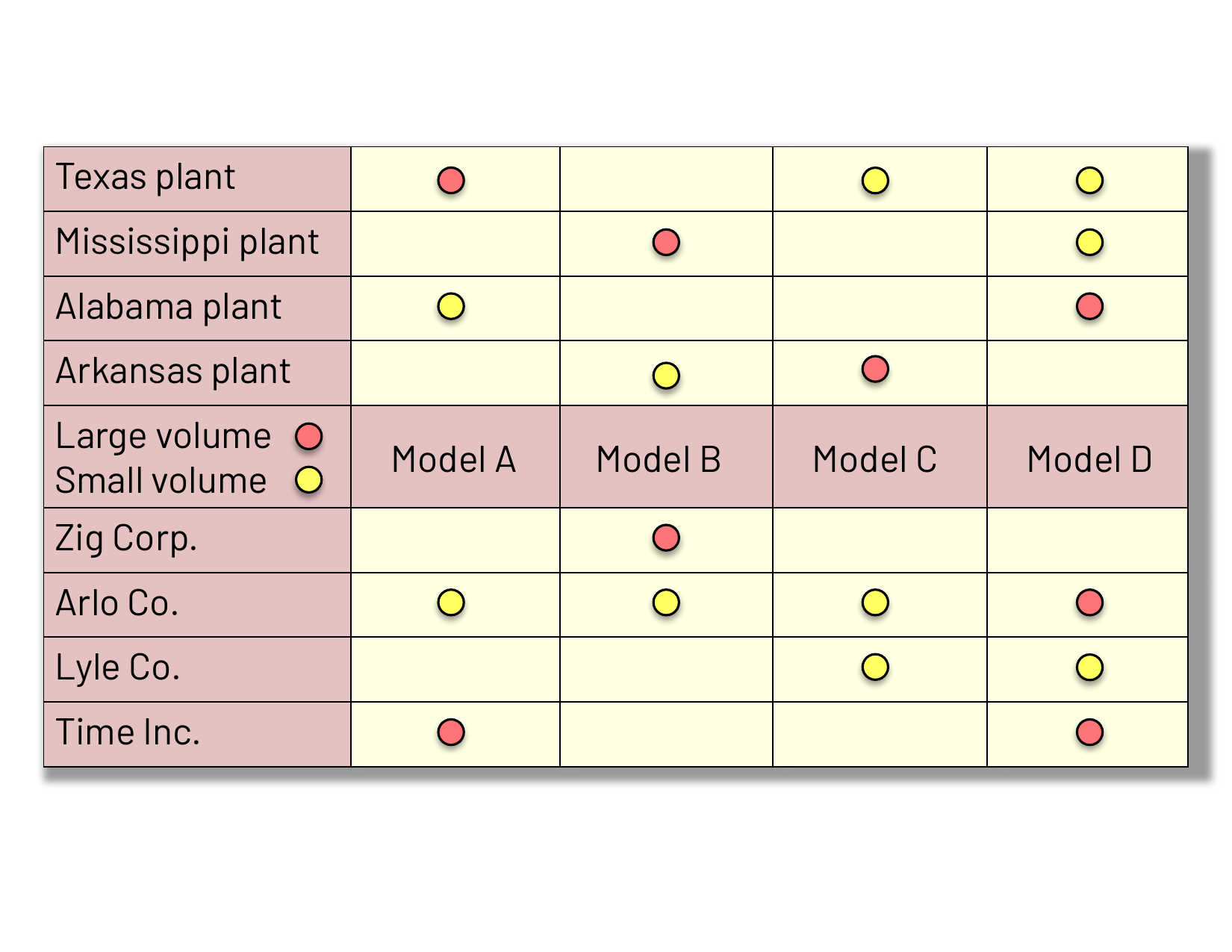

| Texas plant |  |  |  |  |
| --- | --- | --- | --- | --- |
| Mississippi plant |  |  |  |  |
| Alabama plant |  |  |  |  |
| Arkansas plant |  |  |  |  |
| Large volume Small volume |  |  |  |  |
| Zig Corp. |  |  |  |  |
| Arlo Co. |  |  |  |  |
| Lyle Co. |  |  |  |  |
| Time Inc. |  |  |  |  |

Model B
Model C
Model D
Model A